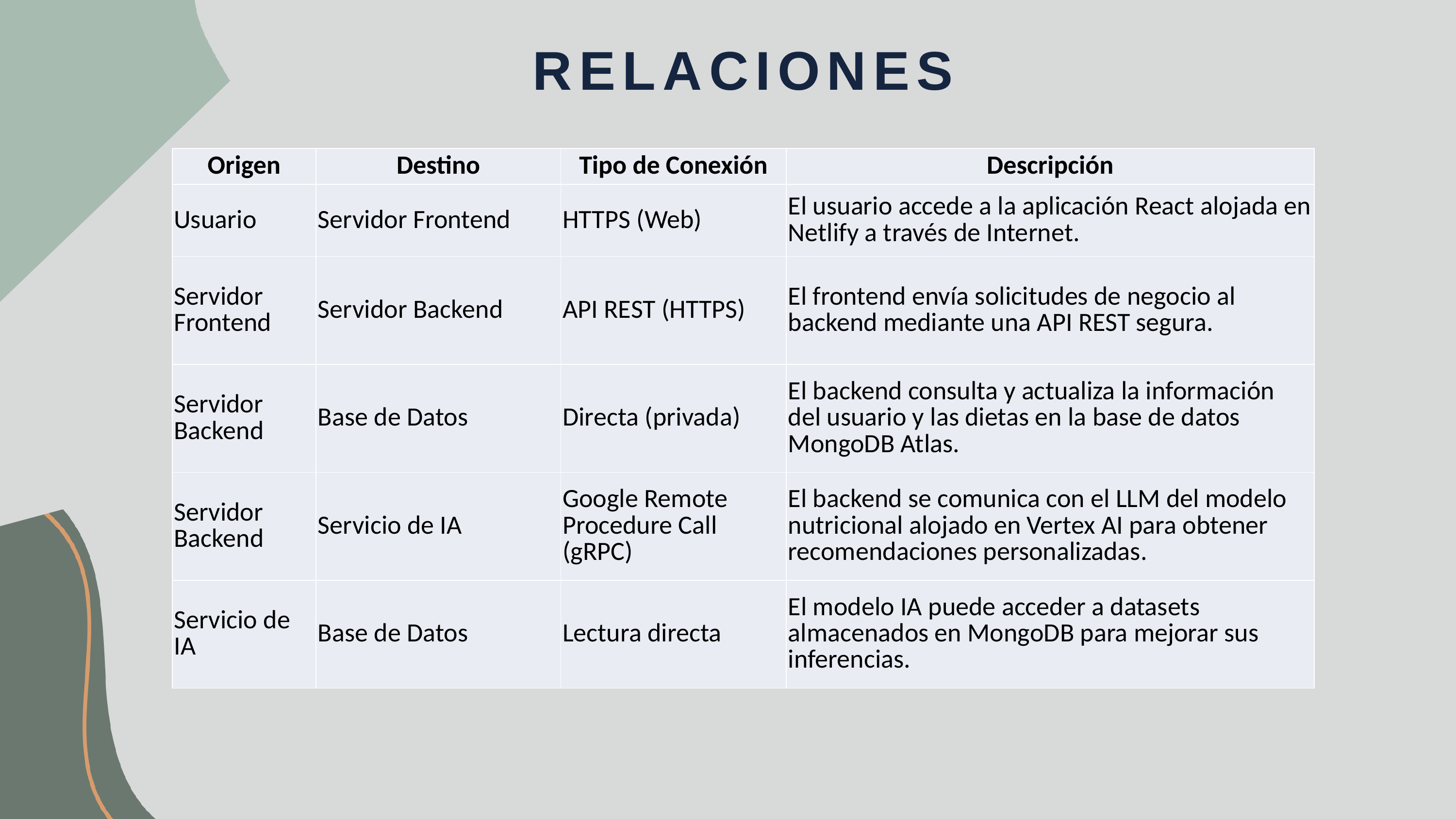

RELACIONES
| Origen | Destino | Tipo de Conexión | Descripción |
| --- | --- | --- | --- |
| Usuario | Servidor Frontend | HTTPS (Web) | El usuario accede a la aplicación React alojada en Netlify a través de Internet. |
| Servidor Frontend | Servidor Backend | API REST (HTTPS) | El frontend envía solicitudes de negocio al backend mediante una API REST segura. |
| Servidor Backend | Base de Datos | Directa (privada) | El backend consulta y actualiza la información del usuario y las dietas en la base de datos MongoDB Atlas. |
| Servidor Backend | Servicio de IA | Google Remote Procedure Call (gRPC) | El backend se comunica con el LLM del modelo nutricional alojado en Vertex AI para obtener recomendaciones personalizadas. |
| Servicio de IA | Base de Datos | Lectura directa | El modelo IA puede acceder a datasets almacenados en MongoDB para mejorar sus inferencias. |